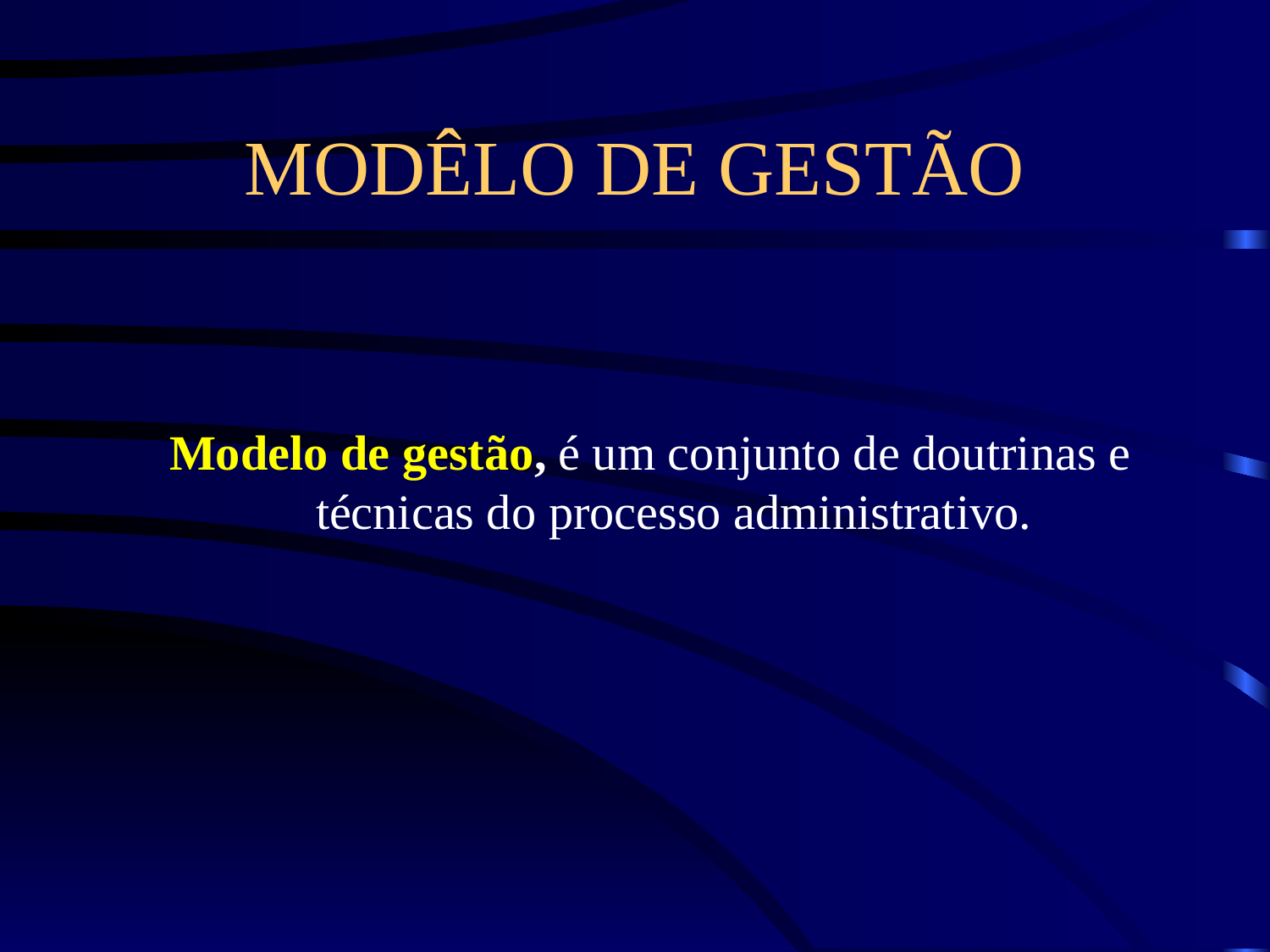

# MODÊLO DE GESTÃO

Modelo de gestão, é um conjunto de doutrinas e técnicas do processo administrativo.